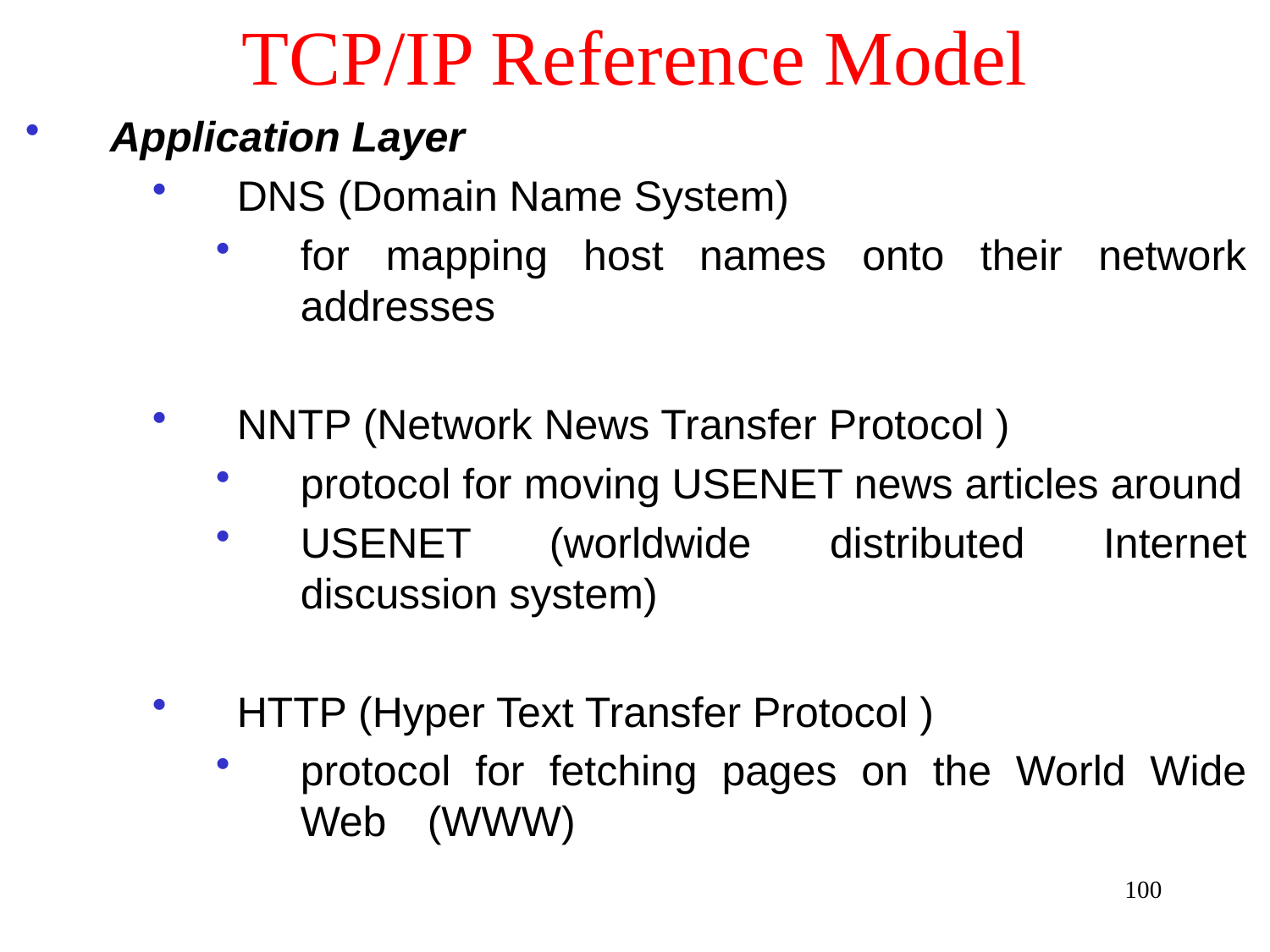

# TCP/IP Reference Model
Application Layer
DNS (Domain Name System)
for mapping host names onto their network addresses

NNTP (Network News Transfer Protocol )
protocol for moving USENET news articles around
USENET (worldwide distributed Internet discussion system)

HTTP (Hyper Text Transfer Protocol )
protocol for fetching pages on the World Wide Web 	(WWW)

100